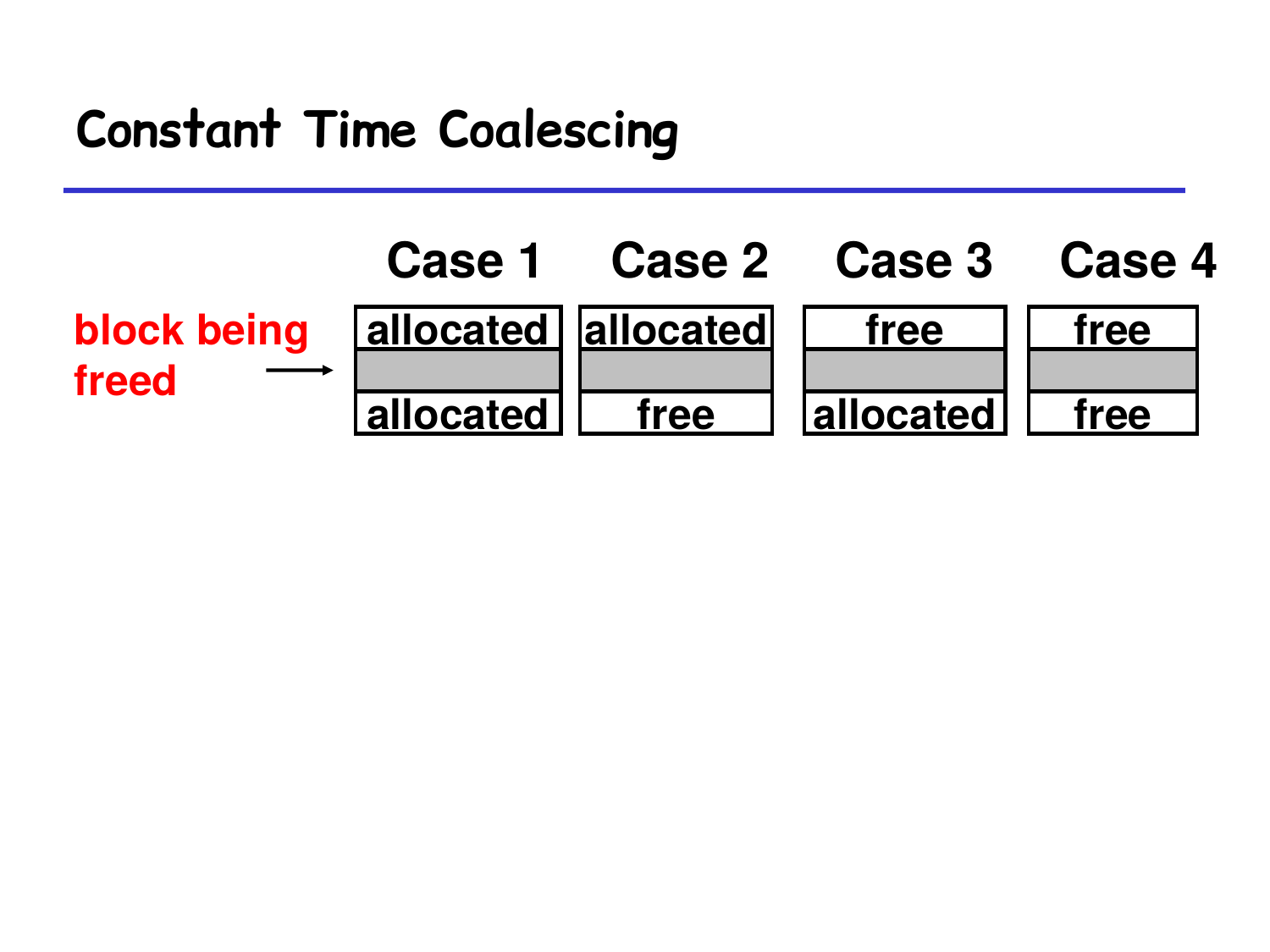

# Constant Time Coalescing
Case 1
Case 2
Case 3
Case 4
block being
freed
allocated

allocated
allocated

free
free

allocated
free

free
68